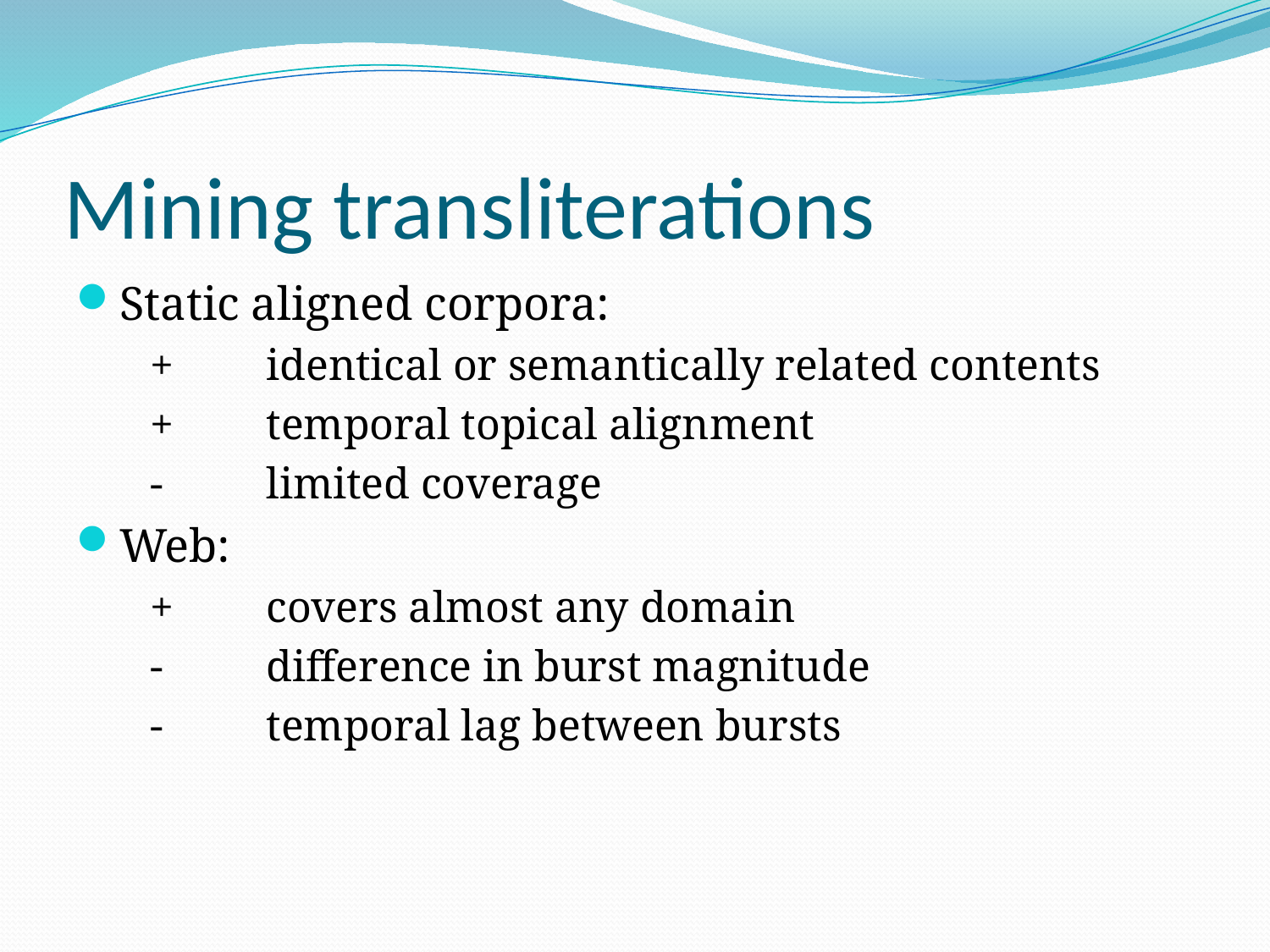

# Mining transliterations
Static aligned corpora:
 +	identical or semantically related contents
 +	temporal topical alignment
 -	limited coverage
Web:
 +	covers almost any domain
 -	difference in burst magnitude
 -	temporal lag between bursts